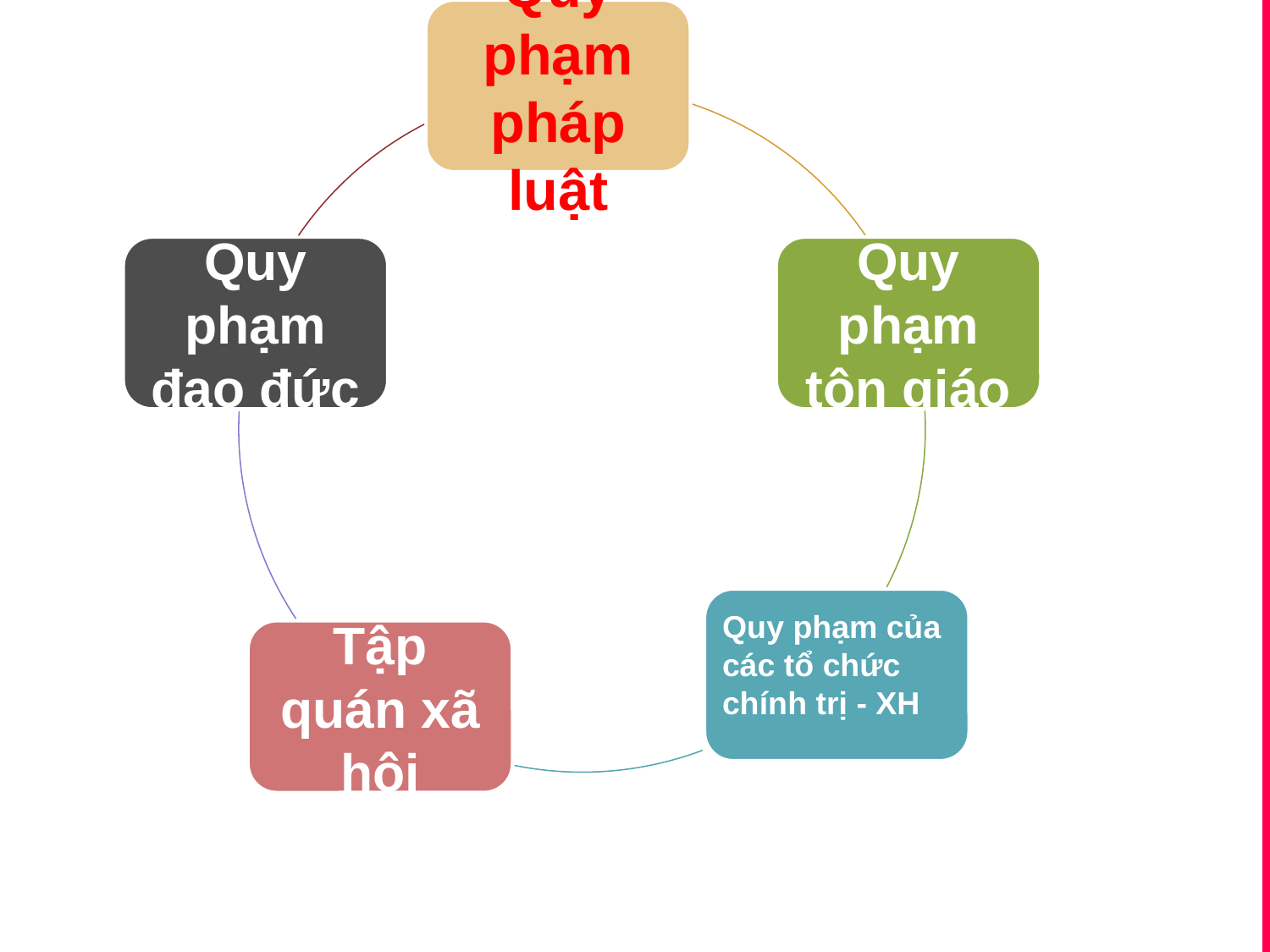

Quy phạm pháp luật
Quy phạm tôn giáo
Quy phạm của các tổ chức chính trị - XH

Tập quán xã hội
Quy phạm đạo đức